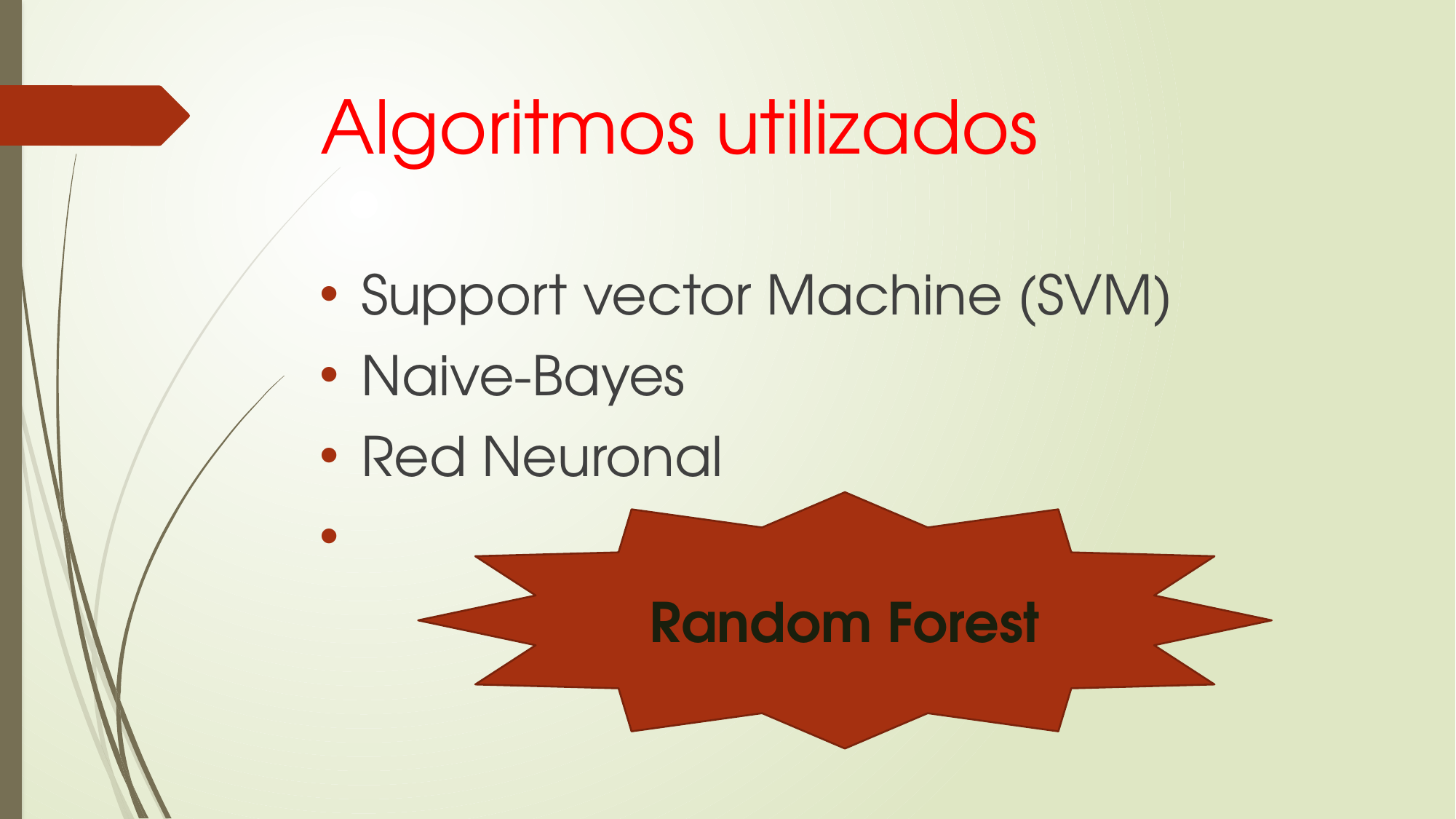

# Algoritmos utilizados
Support vector Machine (SVM)
Naive-Bayes
Red Neuronal

Random Forest